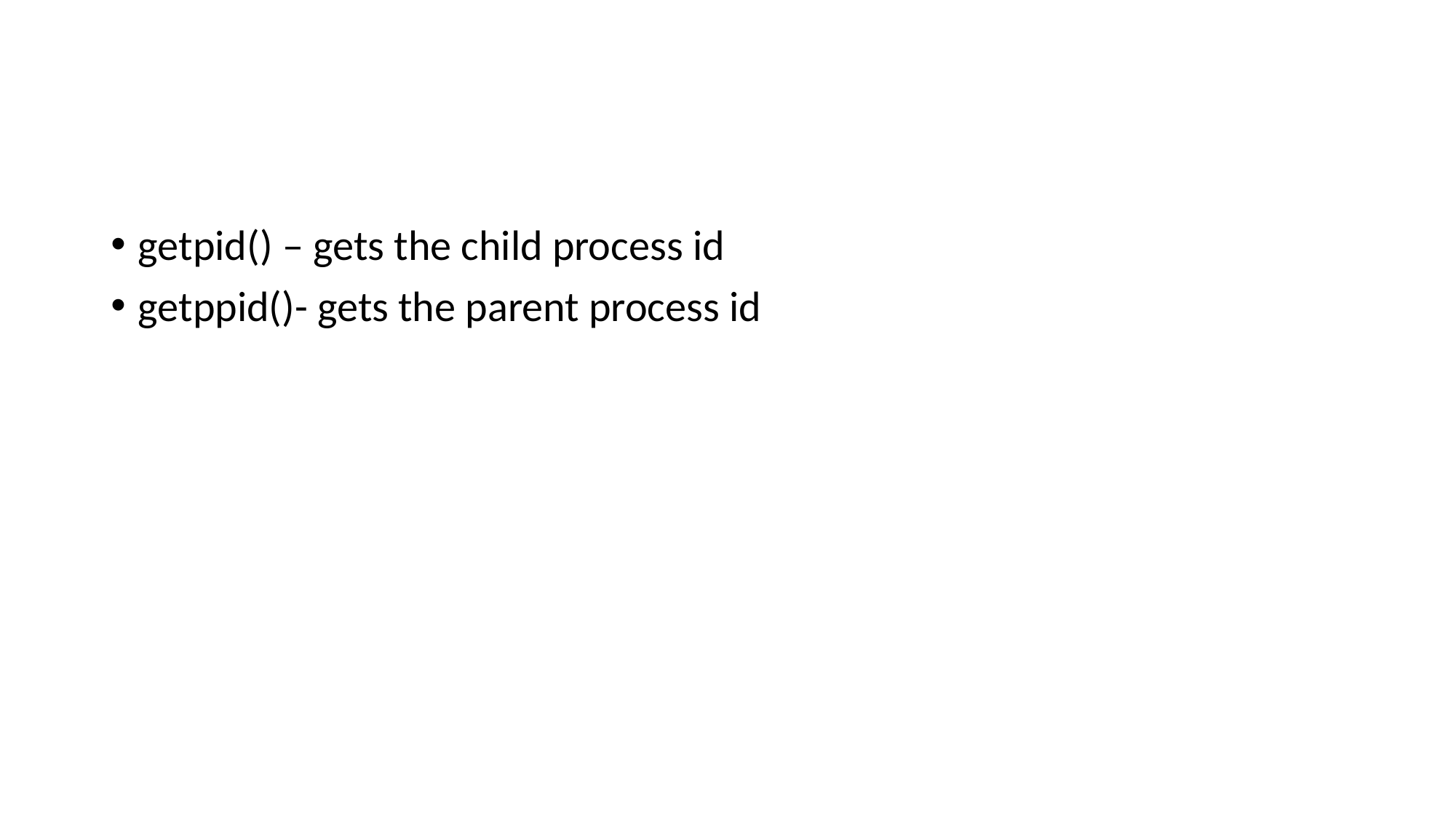

#
getpid() – gets the child process id
getppid()- gets the parent process id